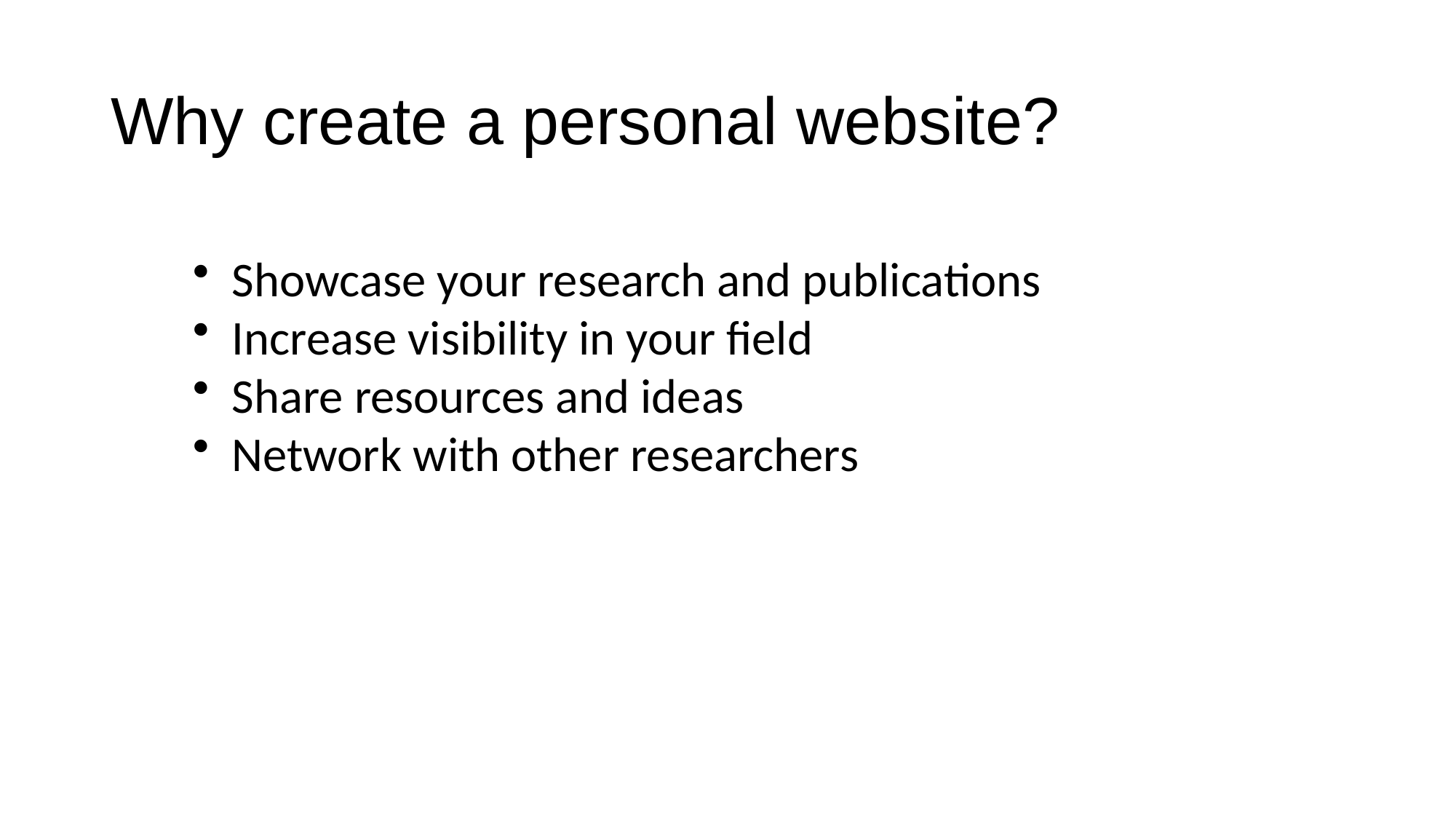

# Why create a personal website?

  Showcase your research and publications
  Increase visibility in your field
  Share resources and ideas
  Network with other researchers